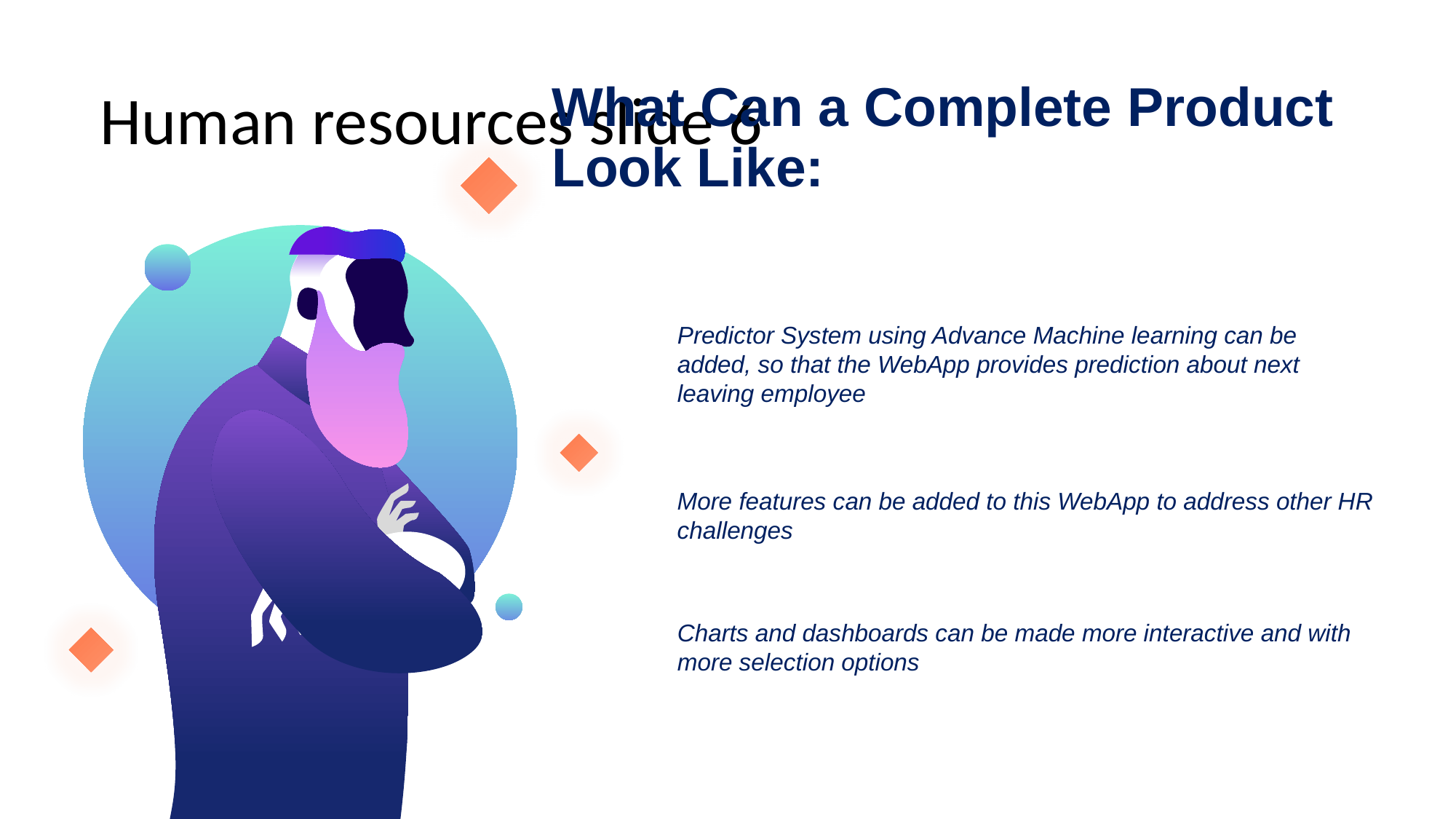

# Human resources slide 6
What Can a Complete Product Look Like:

Predictor System using Advance Machine learning can be added, so that the WebApp provides prediction about next leaving employee
More features can be added to this WebApp to address other HR challenges
Charts and dashboards can be made more interactive and with more selection options